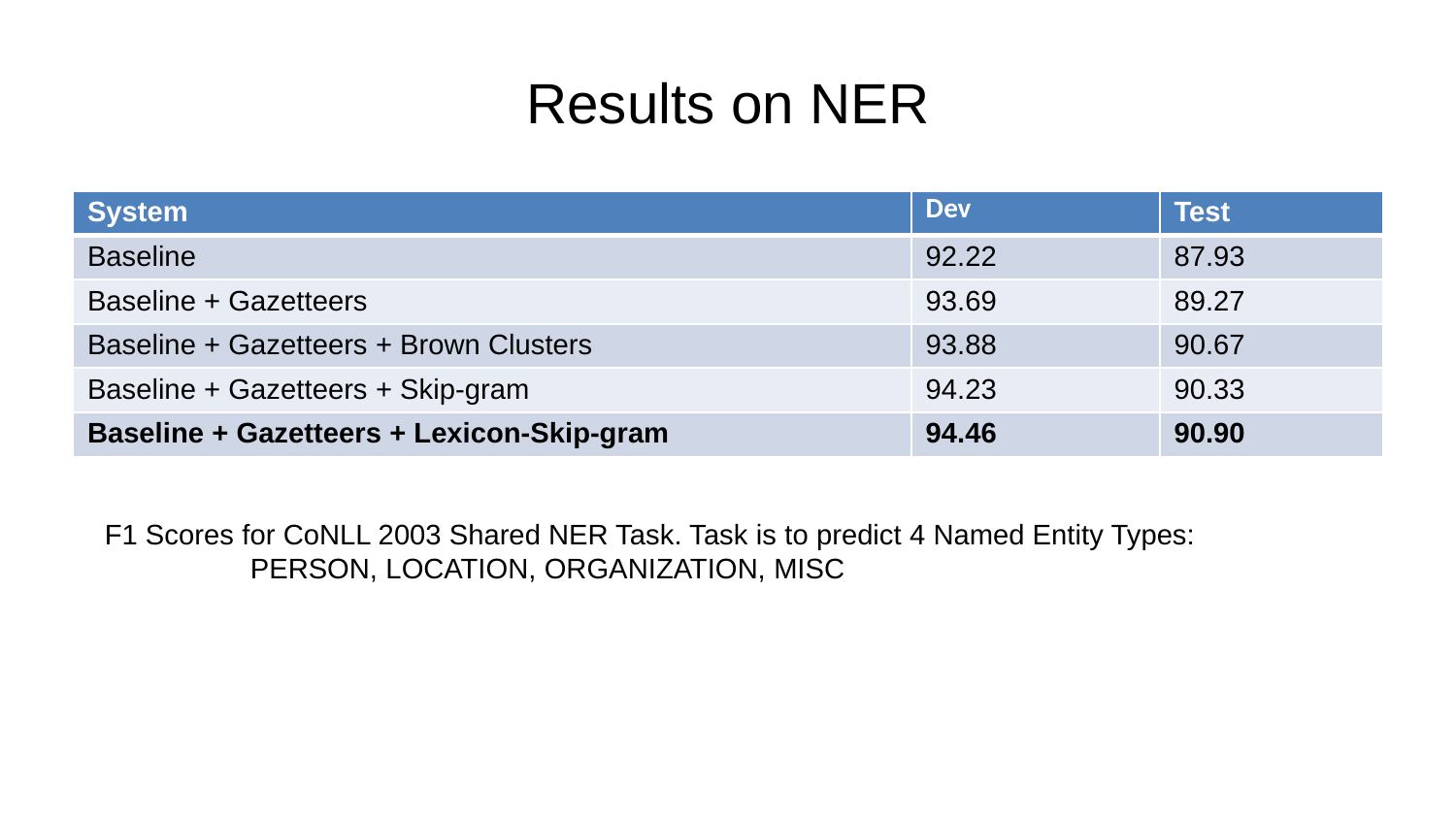

# Results on NER
| System | Dev | Test |
| --- | --- | --- |
| Baseline | 92.22 | 87.93 |
| Baseline + Gazetteers | 93.69 | 89.27 |
| Baseline + Gazetteers + Brown Clusters | 93.88 | 90.67 |
| Baseline + Gazetteers + Skip-gram | 94.23 | 90.33 |
| Baseline + Gazetteers + Lexicon-Skip-gram | 94.46 | 90.90 |
F1 Scores for CoNLL 2003 Shared NER Task. Task is to predict 4 Named Entity Types:
	PERSON, LOCATION, ORGANIZATION, MISC